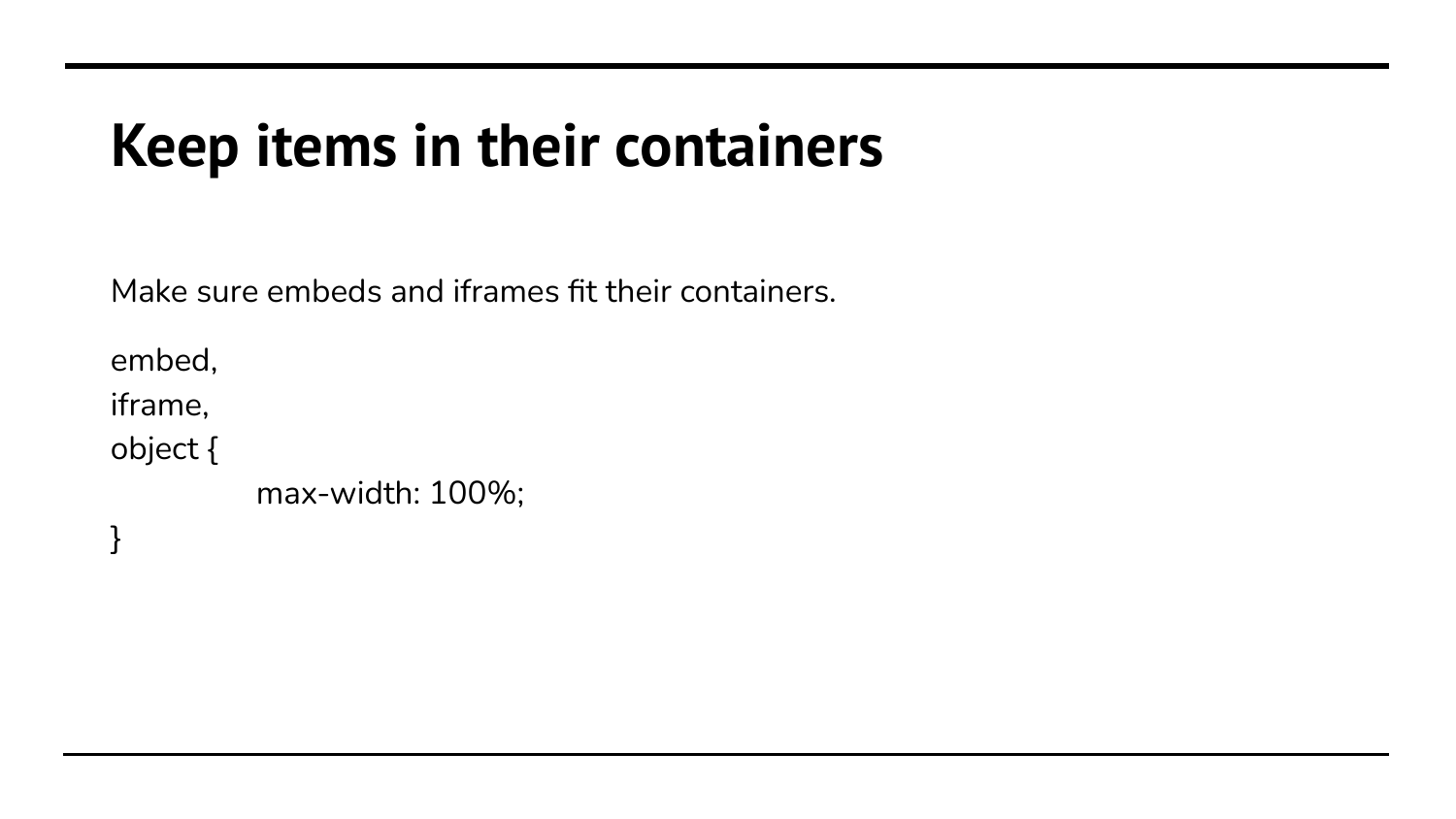

# Keep items in their containers
Make sure embeds and iframes fit their containers.
embed,
iframe,
object {
	max-width: 100%;
}